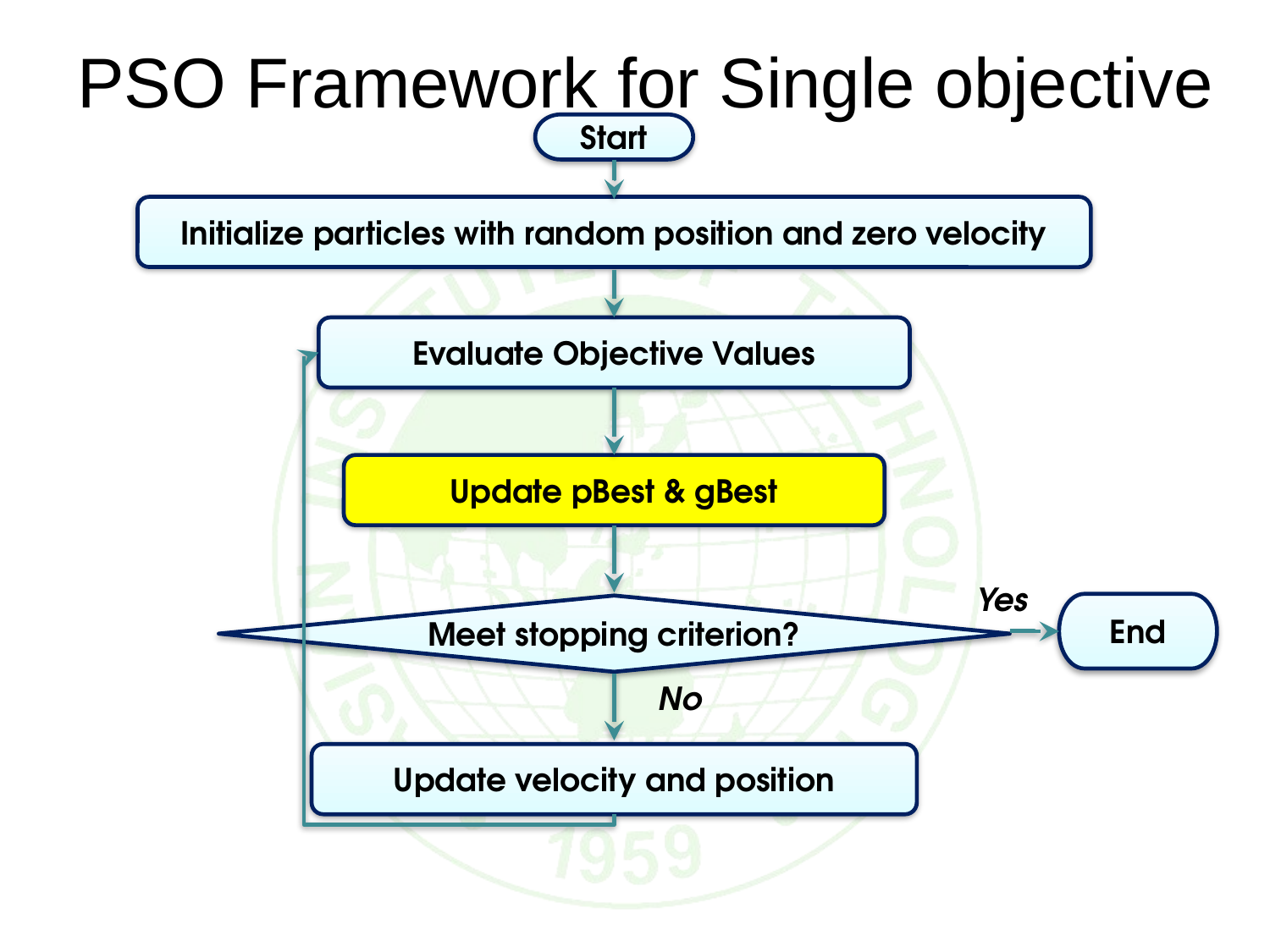

# PSO Framework for Single objective
Start
Initialize particles with random position and zero velocity
Evaluate Objective Values
Update pBest & gBest
Yes
End
Meet stopping criterion?
No
Update velocity and position